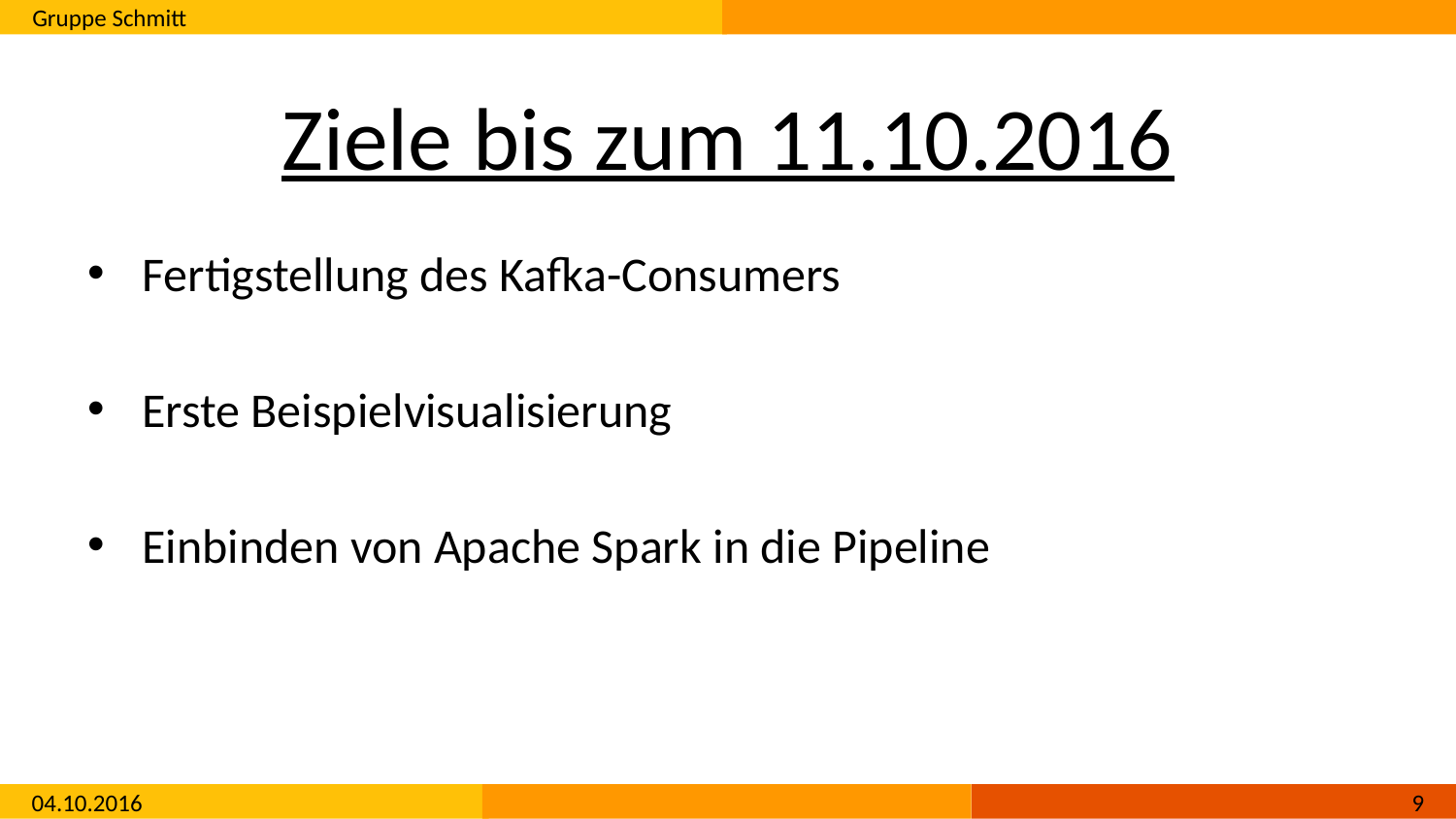

# Ziele bis zum 11.10.2016
Fertigstellung des Kafka-Consumers

Erste Beispielvisualisierung

Einbinden von Apache Spark in die Pipeline
04.10.2016
9